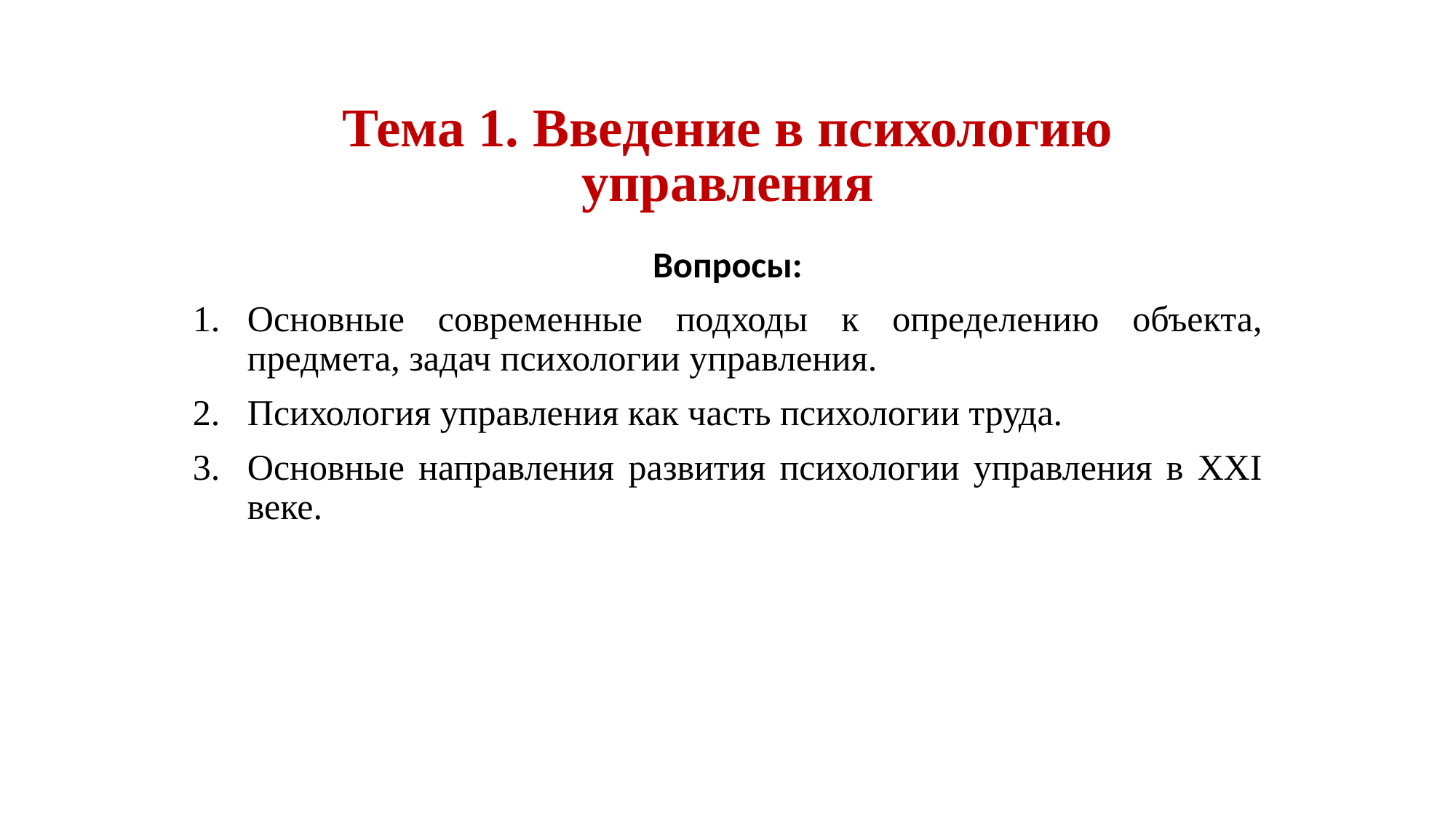

# Тема 1. Введение в психологию управления
Вопросы:
Основные современные подходы к определению объекта, предмета, задач психологии управления.
Психология управления как часть психологии труда.
Основные направления развития психологии управления в ХХI веке.